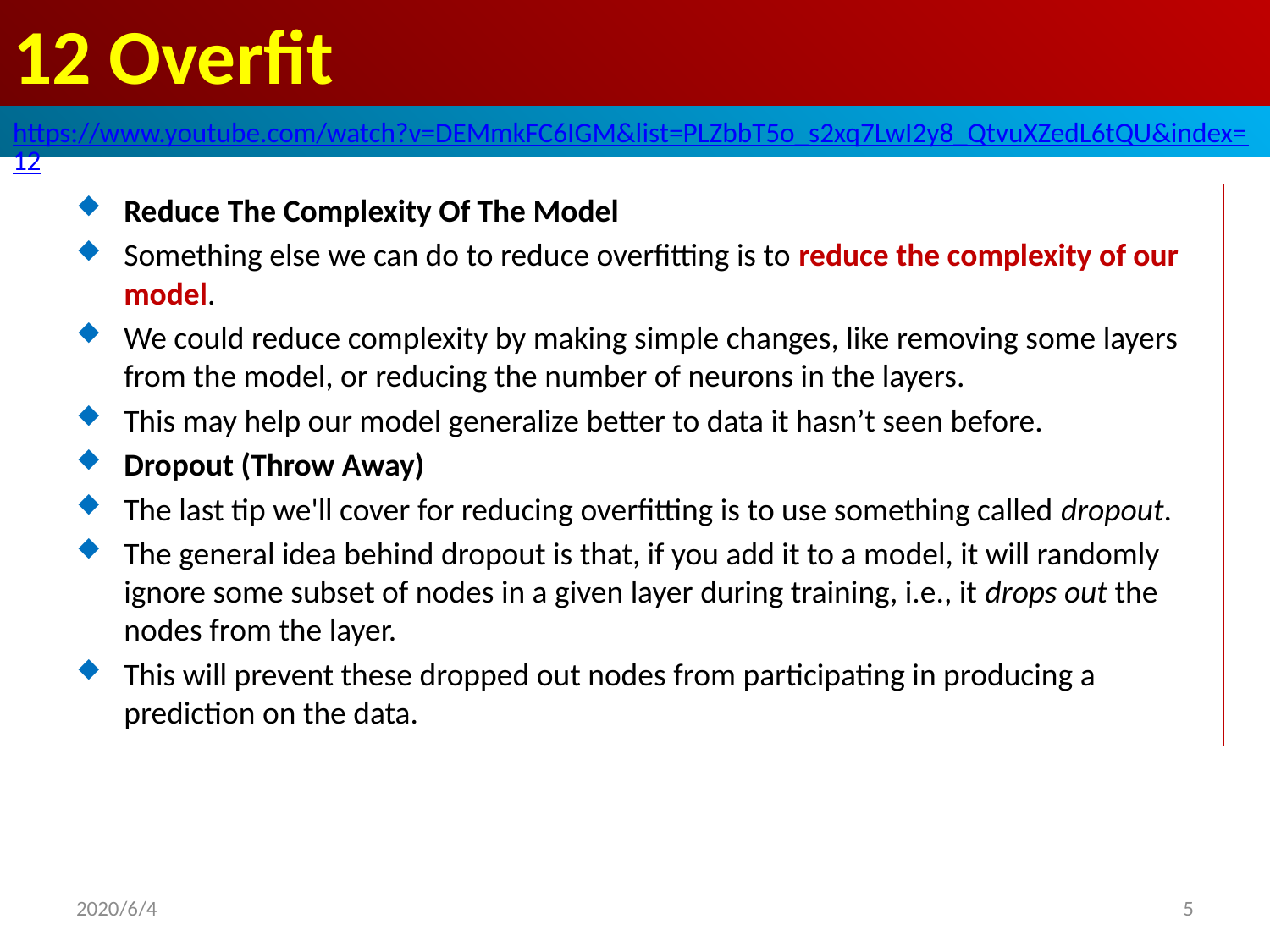

# 12 Overfit
https://www.youtube.com/watch?v=DEMmkFC6IGM&list=PLZbbT5o_s2xq7LwI2y8_QtvuXZedL6tQU&index=12
Reduce The Complexity Of The Model
Something else we can do to reduce overfitting is to reduce the complexity of our model.
We could reduce complexity by making simple changes, like removing some layers from the model, or reducing the number of neurons in the layers.
This may help our model generalize better to data it hasn’t seen before.
Dropout (Throw Away)
The last tip we'll cover for reducing overfitting is to use something called dropout.
The general idea behind dropout is that, if you add it to a model, it will randomly ignore some subset of nodes in a given layer during training, i.e., it drops out the nodes from the layer.
This will prevent these dropped out nodes from participating in producing a prediction on the data.

2020/6/4
5